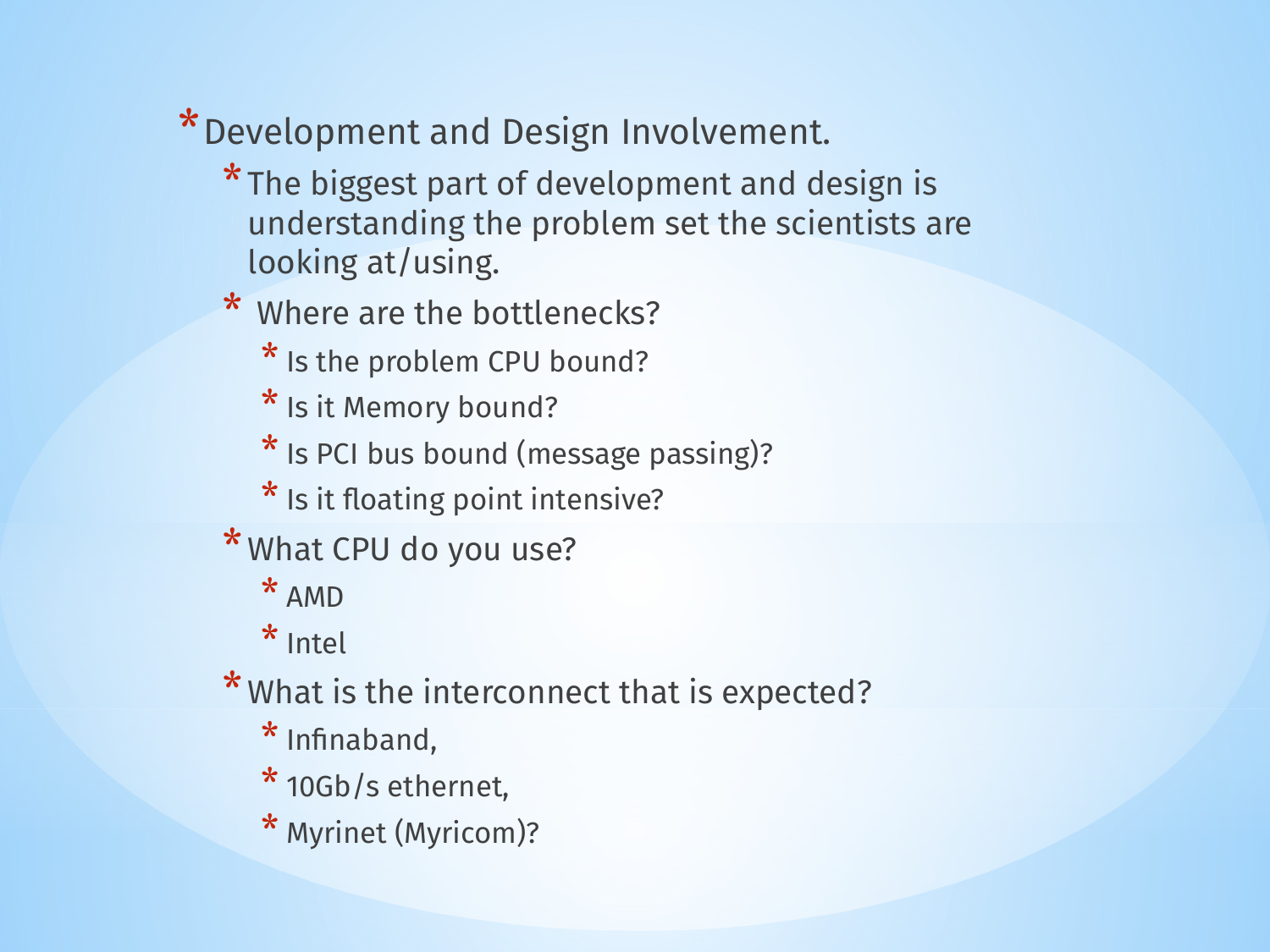

Development and Design Involvement.
The biggest part of development and design is understanding the problem set the scientists are looking at/using.
 Where are the bottlenecks?
Is the problem CPU bound?
Is it Memory bound?
Is PCI bus bound (message passing)?
Is it floating point intensive?
What CPU do you use?
AMD
Intel
What is the interconnect that is expected?
Infinaband,
10Gb/s ethernet,
Myrinet (Myricom)?